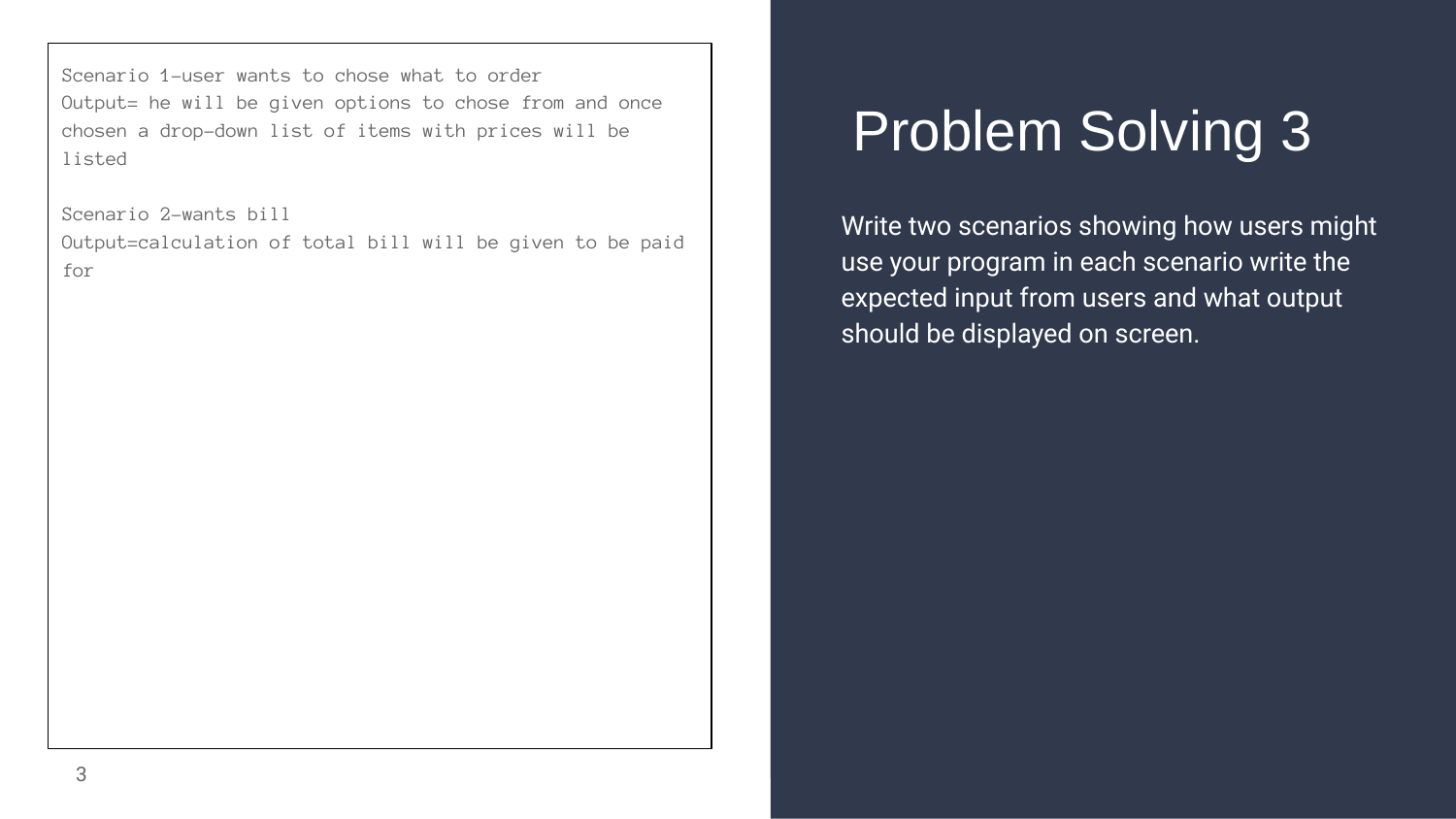

Scenario 1-user wants to chose what to order
Output= he will be given options to chose from and once chosen a drop-down list of items with prices will be listed

Scenario 2-wants bill
Output=calculation of total bill will be given to be paid for
# Problem Solving 3
Write two scenarios showing how users might use your program in each scenario write the expected input from users and what output should be displayed on screen.
3